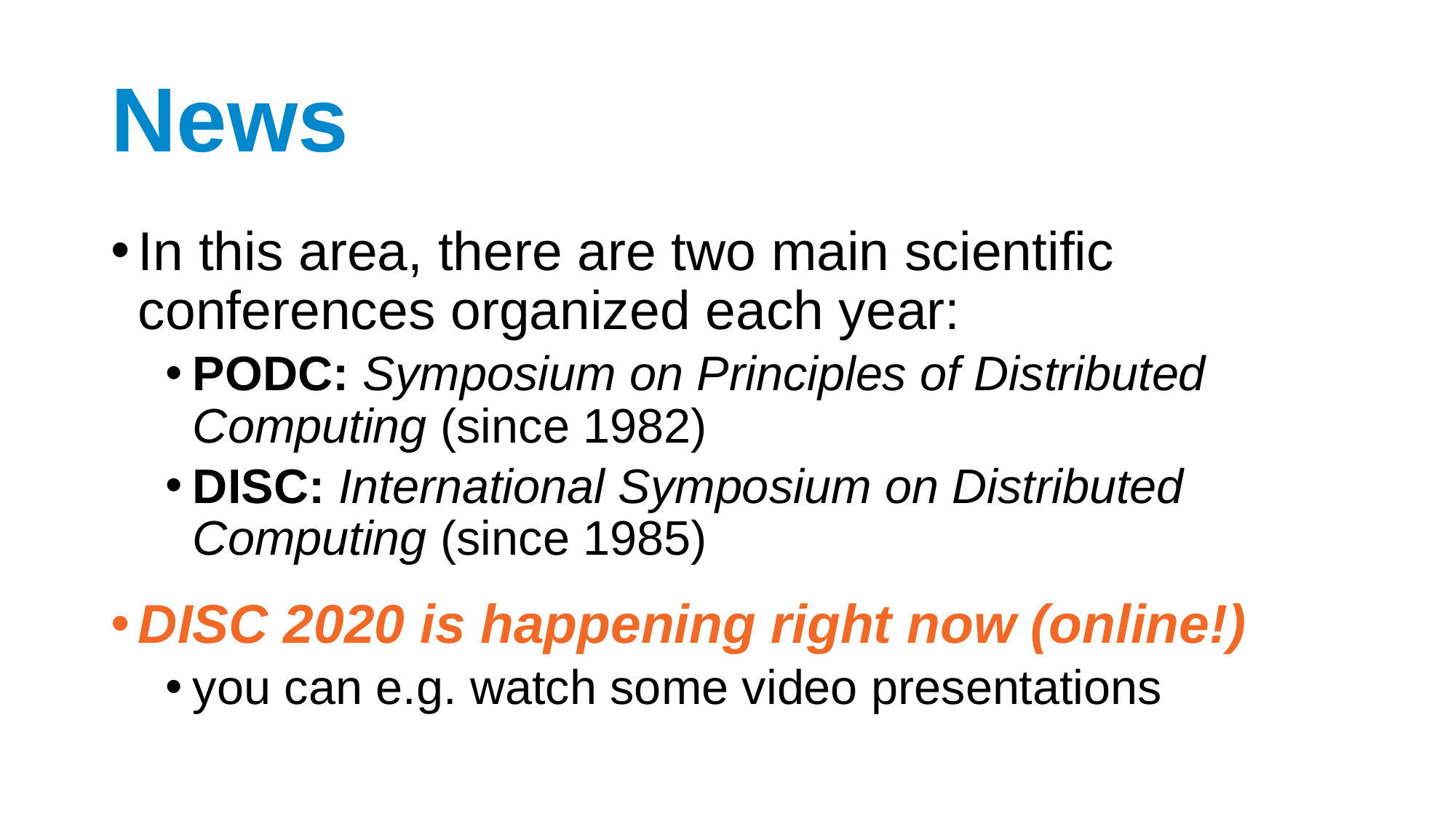

# News
In this area, there are two main scientific conferences organized each year:
PODC: Symposium on Principles of Distributed Computing (since 1982)
DISC: International Symposium on Distributed Computing (since 1985)
DISC 2020 is happening right now (online!)
you can e.g. watch some video presentations